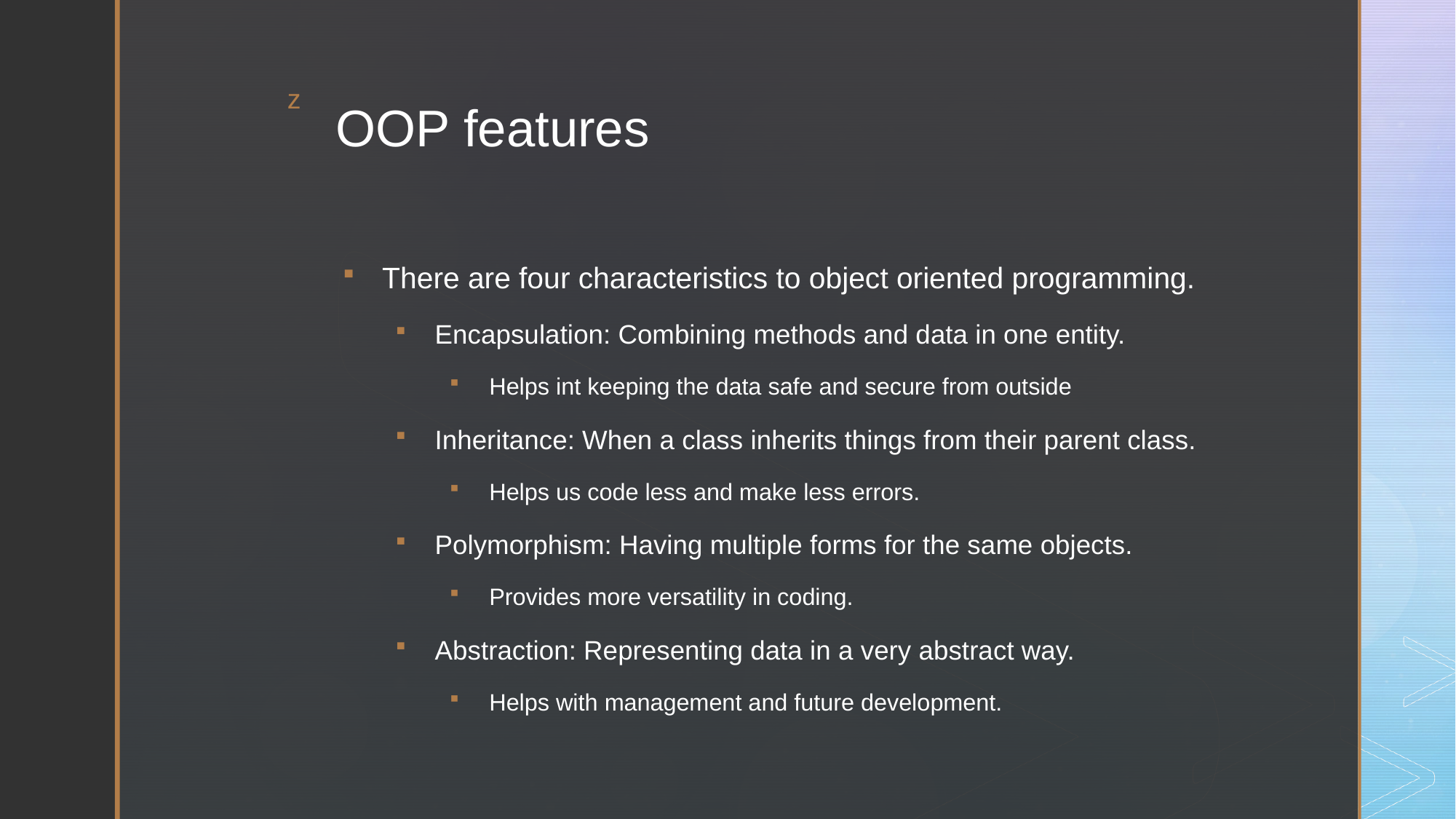

# OOP features
There are four characteristics to object oriented programming.
Encapsulation: Combining methods and data in one entity.
Helps int keeping the data safe and secure from outside
Inheritance: When a class inherits things from their parent class.
Helps us code less and make less errors.
Polymorphism: Having multiple forms for the same objects.
Provides more versatility in coding.
Abstraction: Representing data in a very abstract way.
Helps with management and future development.